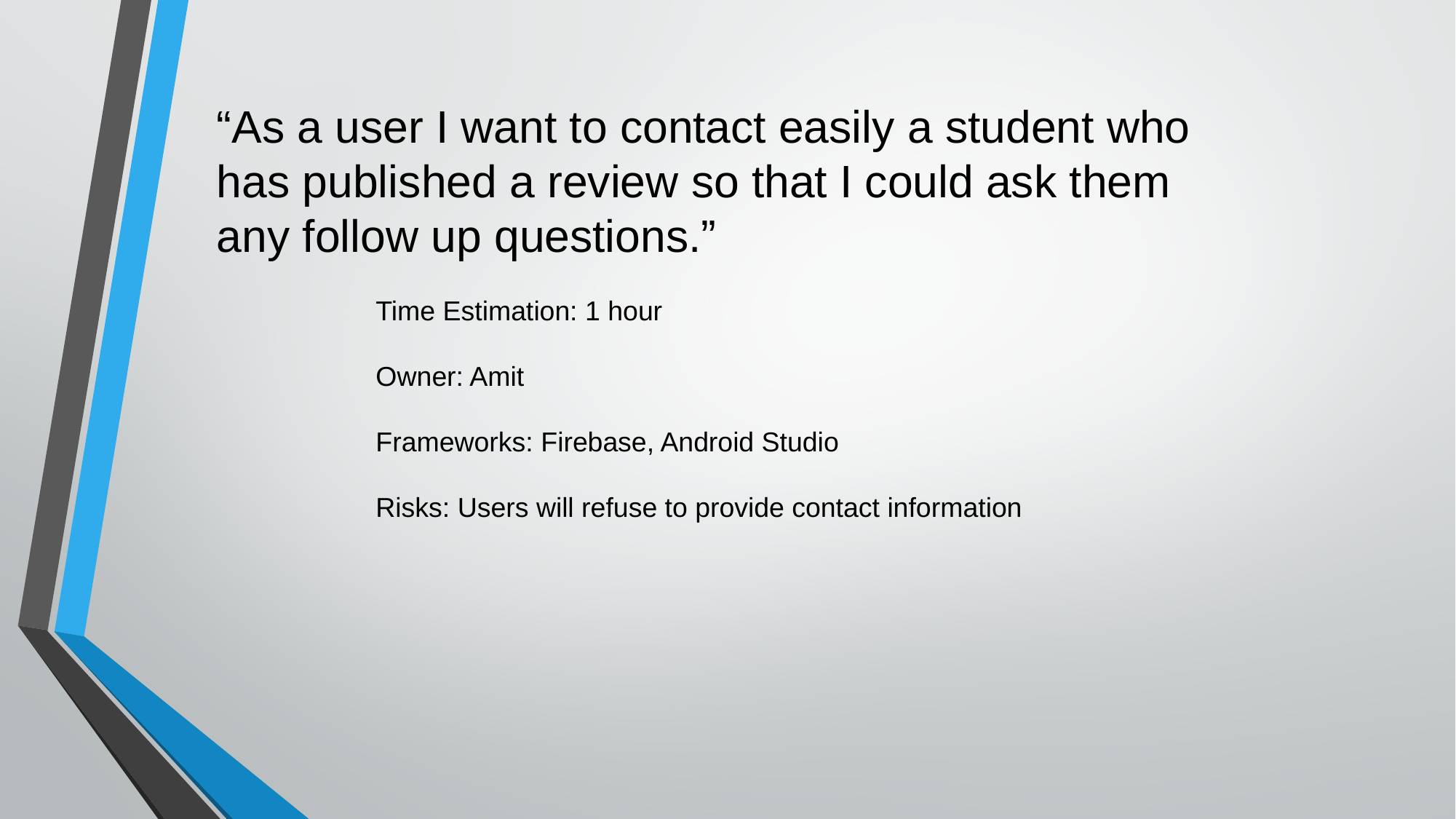

“As a user I want to contact easily a student who has published a review so that I could ask them any follow up questions.”

Time Estimation: 1 hour

Owner: Amit

Frameworks: Firebase, Android Studio

Risks: Users will refuse to provide contact information